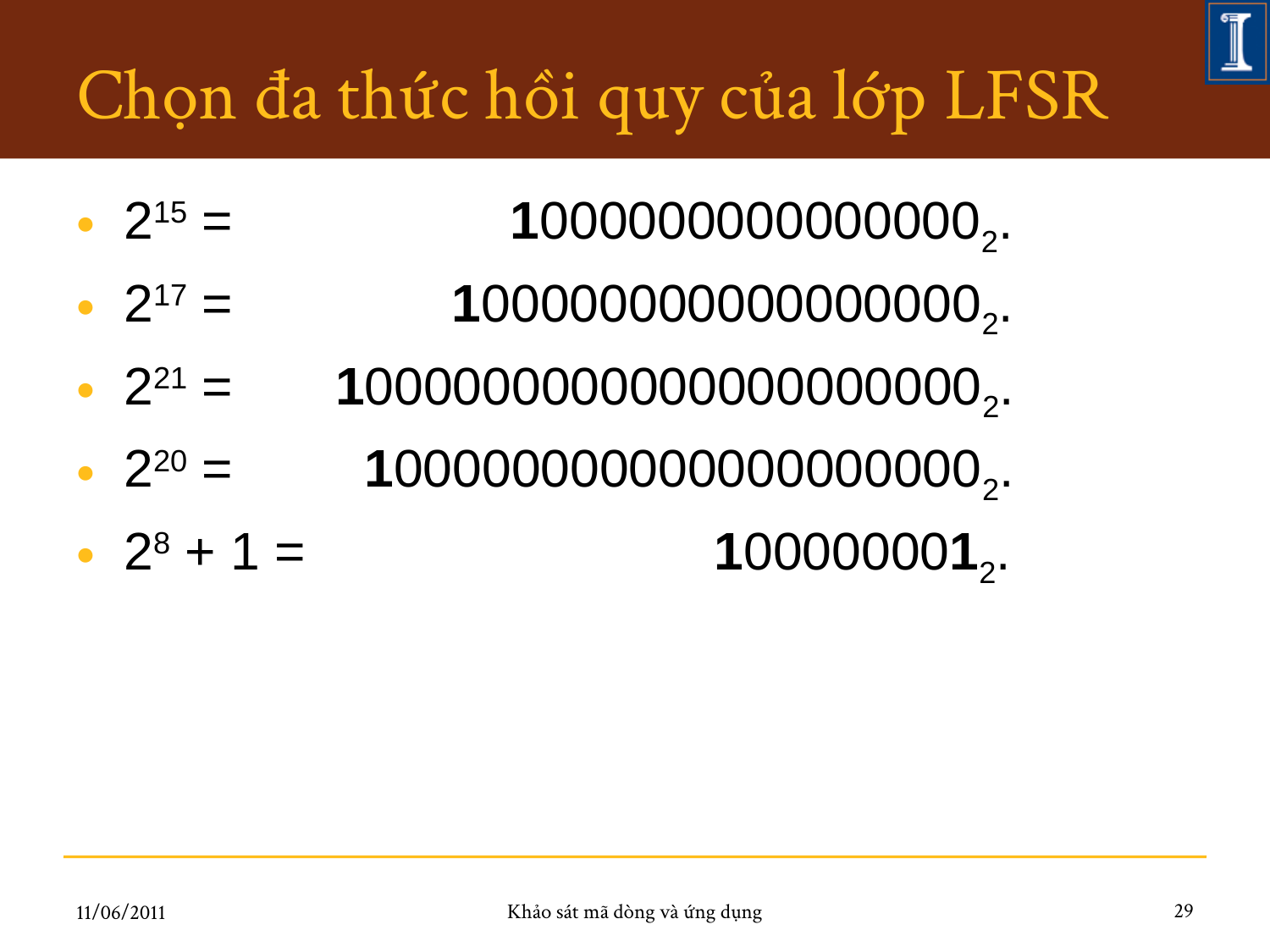

# Chọn đa thức hồi quy của lớp LFSR
215 =                   10000000000000002.
217 =               1000000000000000002.
221 =       10000000000000000000002.
220 =         1000000000000000000002.
28 + 1 =                            1000000012.
11/06/2011
29
Khảo sát mã dòng và ứng dụng